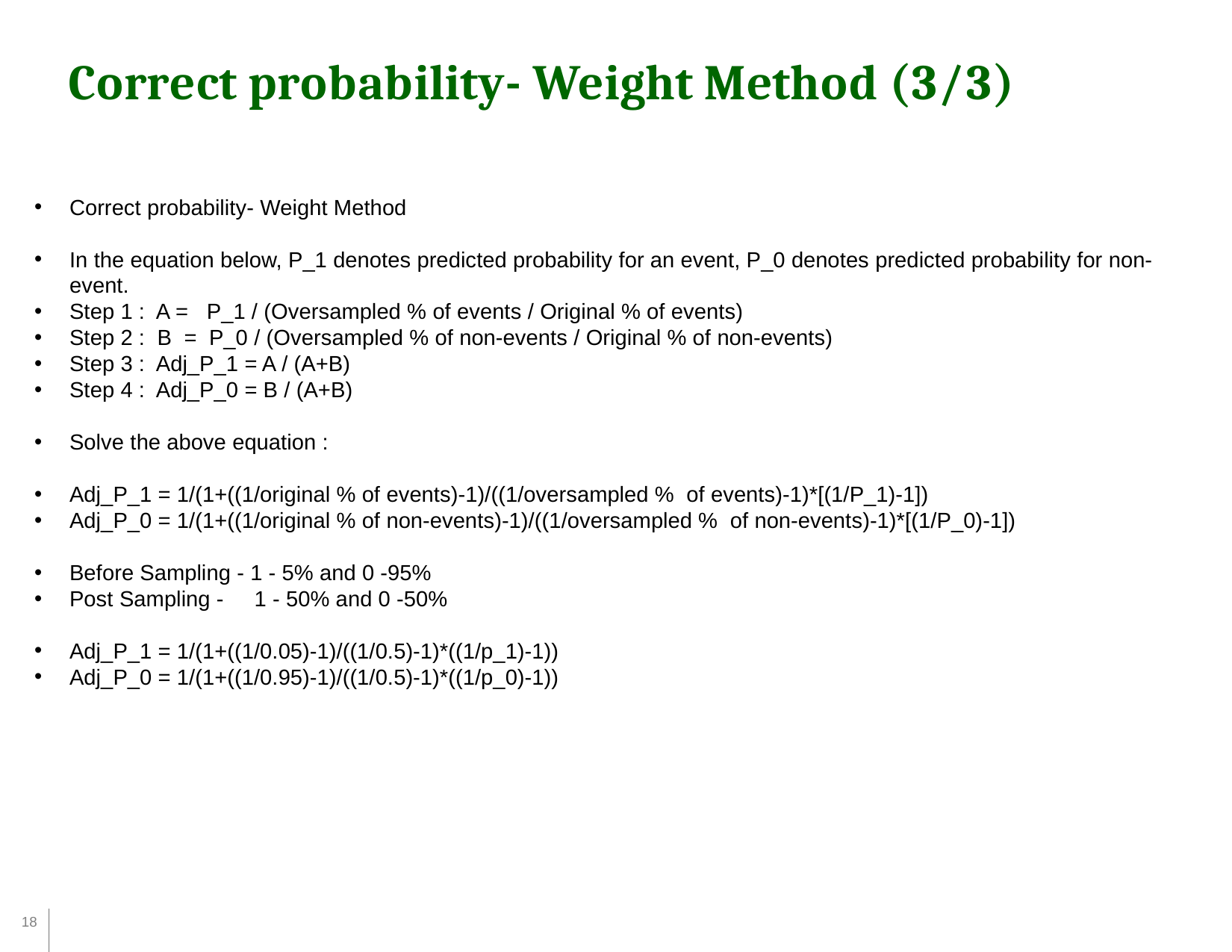

Correct probability- Weight Method (3/3)
Correct probability- Weight Method

In the equation below, P_1 denotes predicted probability for an event, P_0 denotes predicted probability for non-event.
Step 1 :  A =   P_1 / (Oversampled % of events / Original % of events)
Step 2 :  B  =  P_0 / (Oversampled % of non-events / Original % of non-events)
Step 3 :  Adj_P_1 = A / (A+B)
Step 4 :  Adj_P_0 = B / (A+B)

Solve the above equation :

Adj_P_1 = 1/(1+((1/original % of events)-1)/((1/oversampled %  of events)-1)*[(1/P_1)-1])
Adj_P_0 = 1/(1+((1/original % of non-events)-1)/((1/oversampled %  of non-events)-1)*[(1/P_0)-1])

Before Sampling - 1 - 5% and 0 -95%
Post Sampling -     1 - 50% and 0 -50%

Adj_P_1 = 1/(1+((1/0.05)-1)/((1/0.5)-1)*((1/p_1)-1))
Adj_P_0 = 1/(1+((1/0.95)-1)/((1/0.5)-1)*((1/p_0)-1))